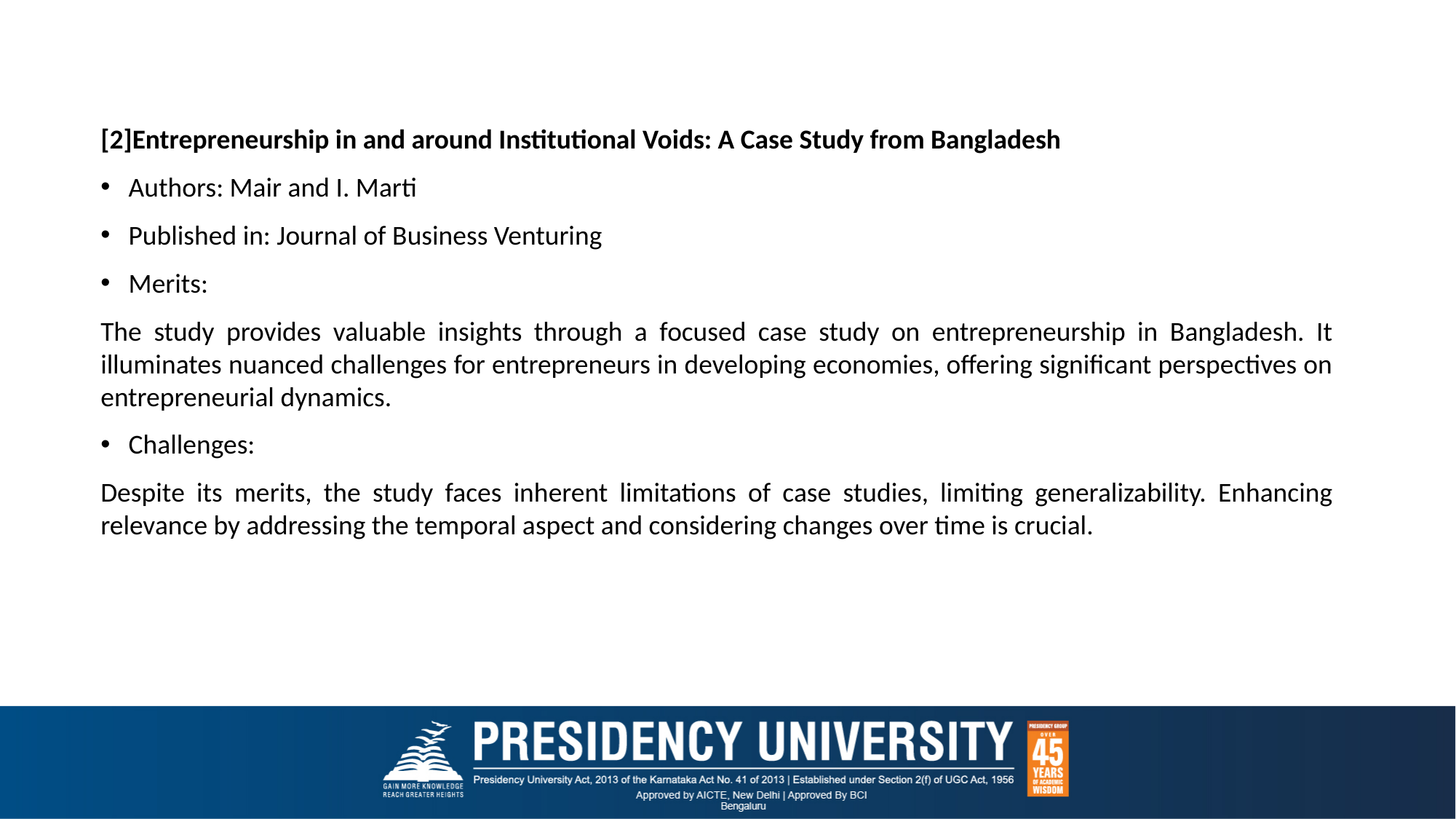

[2]Entrepreneurship in and around Institutional Voids: A Case Study from Bangladesh
Authors: Mair and I. Marti
Published in: Journal of Business Venturing
Merits:
The study provides valuable insights through a focused case study on entrepreneurship in Bangladesh. It illuminates nuanced challenges for entrepreneurs in developing economies, offering significant perspectives on entrepreneurial dynamics.
Challenges:
Despite its merits, the study faces inherent limitations of case studies, limiting generalizability. Enhancing relevance by addressing the temporal aspect and considering changes over time is crucial.